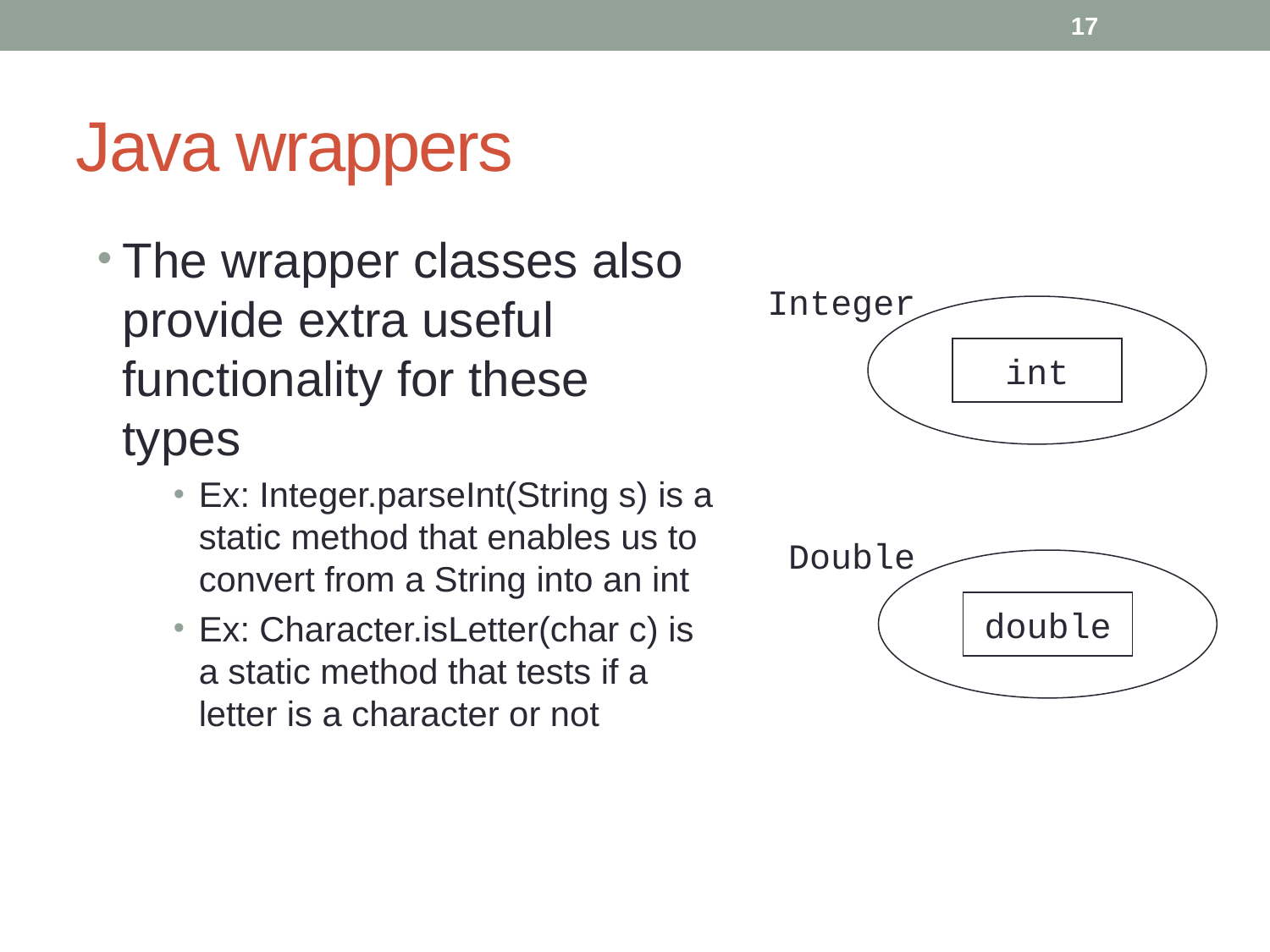

17
# Java wrappers
The wrapper classes also provide extra useful functionality for these types
Ex: Integer.parseInt(String s) is a static method that enables us to convert from a String into an int
Ex: Character.isLetter(char c) is a static method that tests if a letter is a character or not
Integer

int
Double

double